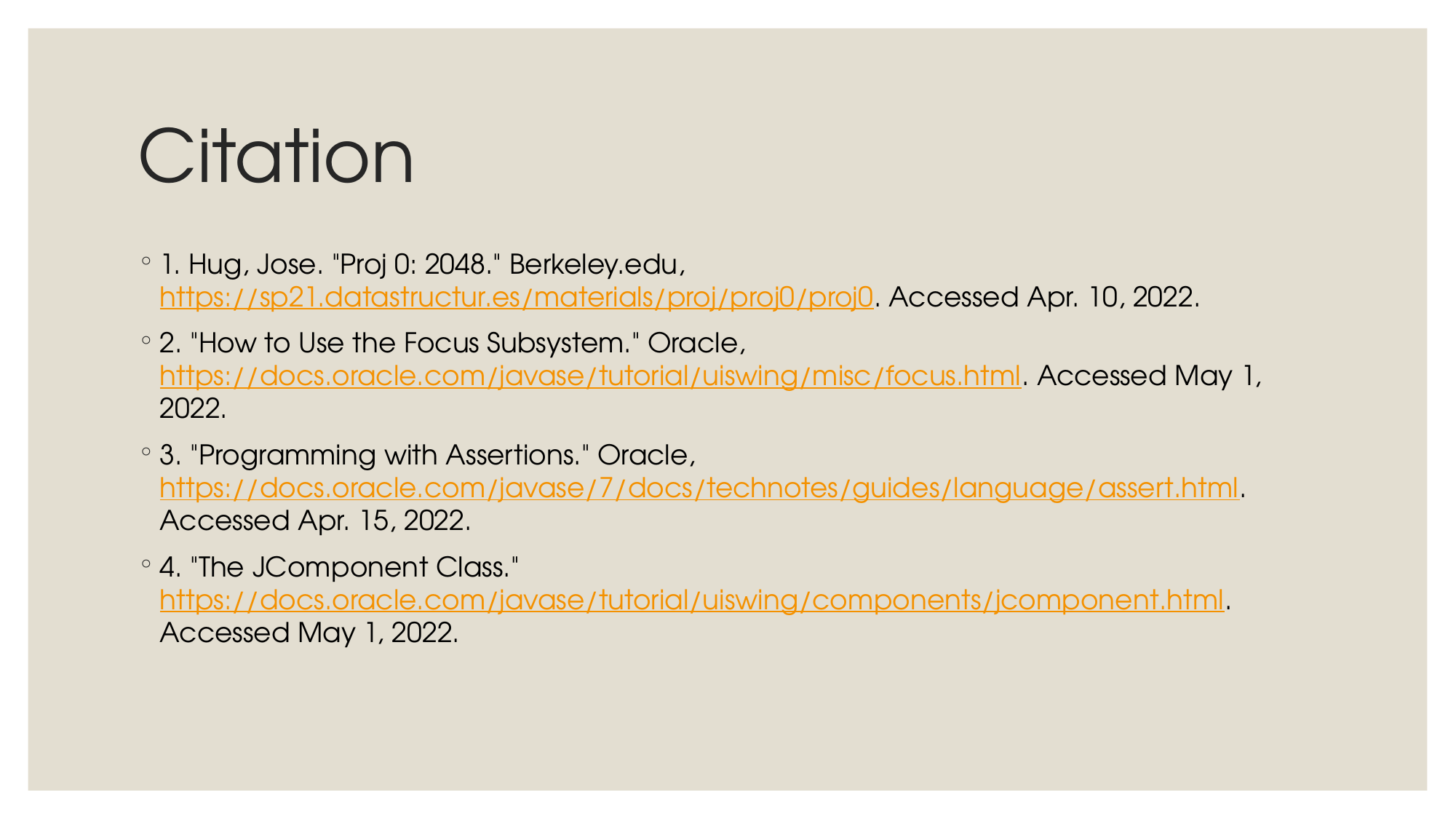

# Citation
1. Hug, Jose. "Proj 0: 2048." Berkeley.edu, https://sp21.datastructur.es/materials/proj/proj0/proj0. Accessed Apr. 10, 2022.
2. "How to Use the Focus Subsystem." Oracle, https://docs.oracle.com/javase/tutorial/uiswing/misc/focus.html. Accessed May 1, 2022.
3. "Programming with Assertions." Oracle, https://docs.oracle.com/javase/7/docs/technotes/guides/language/assert.html. Accessed Apr. 15, 2022.
4. "The JComponent Class." https://docs.oracle.com/javase/tutorial/uiswing/components/jcomponent.html. Accessed May 1, 2022.